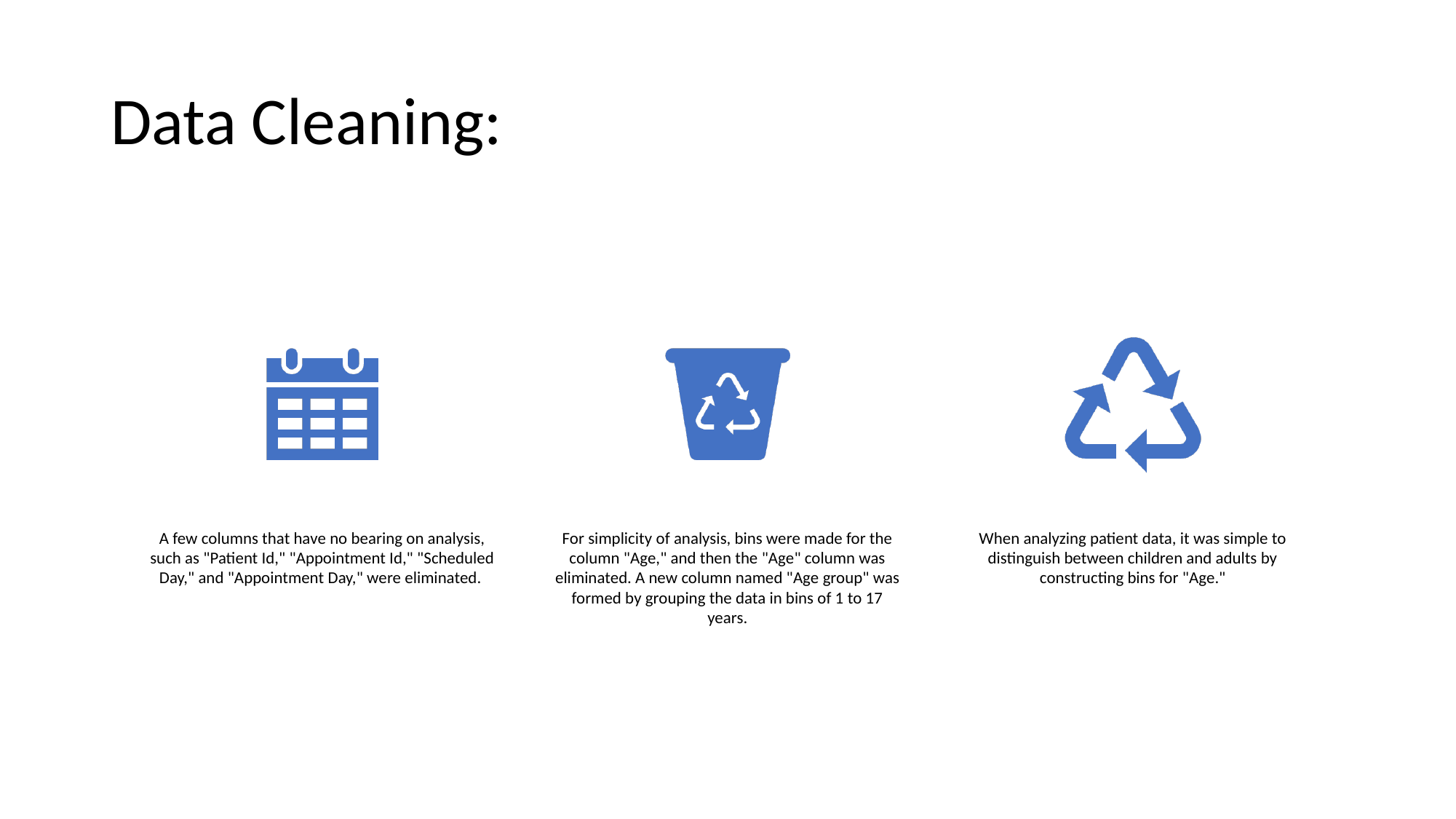

# Data Cleaning:
A few columns that have no bearing on analysis, such as "Patient Id," "Appointment Id," "Scheduled Day," and "Appointment Day," were eliminated.
For simplicity of analysis, bins were made for the column "Age," and then the "Age" column was eliminated. A new column named "Age group" was formed by grouping the data in bins of 1 to 17 years.
When analyzing patient data, it was simple to distinguish between children and adults by constructing bins for "Age."